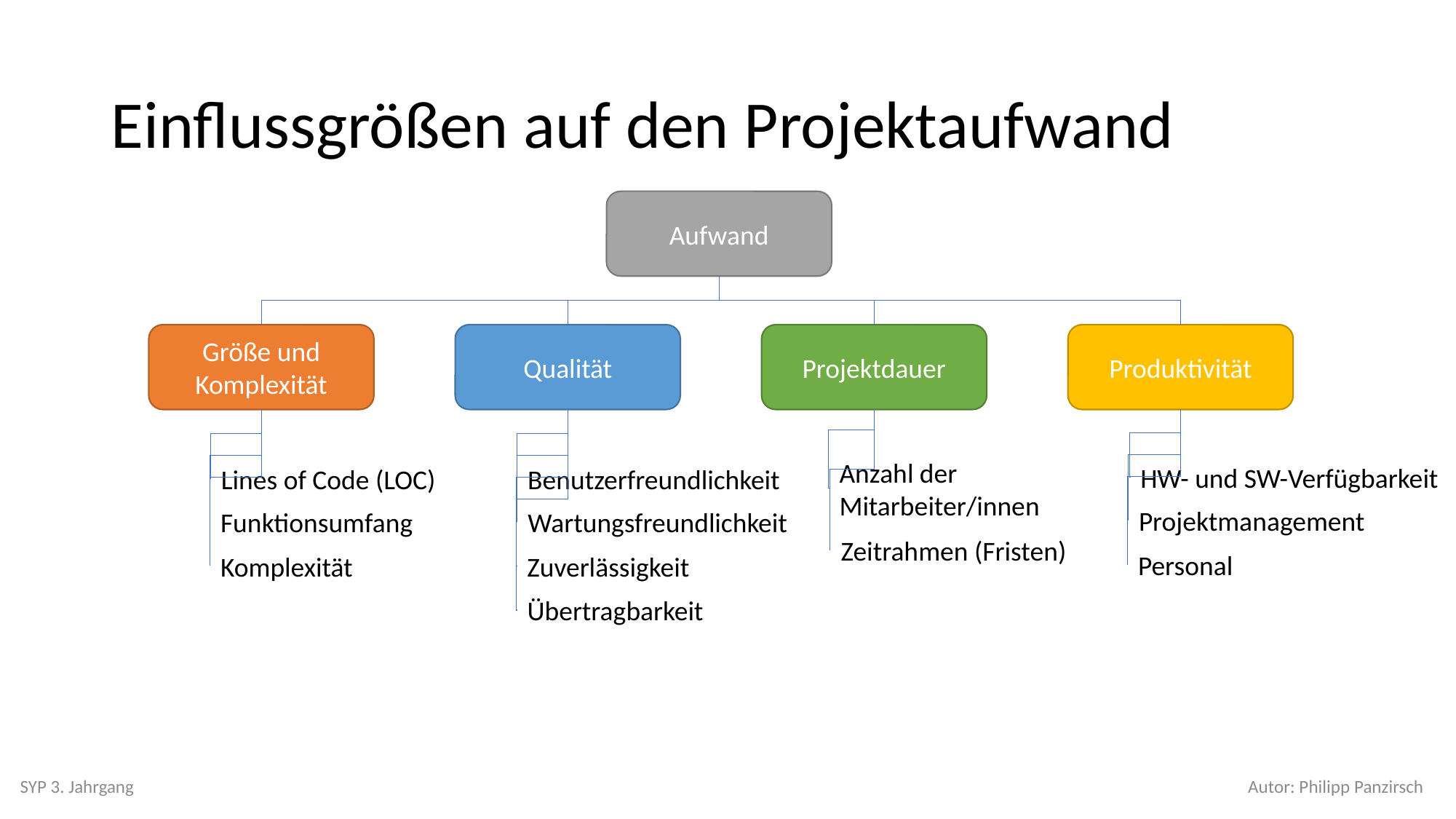

# Einflussgrößen auf den Projektaufwand
Aufwand
Größe und Komplexität
Qualität
Projektdauer
Produktivität
Anzahl der Mitarbeiter/innen
HW- und SW-Verfügbarkeit
Lines of Code (LOC)
Benutzerfreundlichkeit
Projektmanagement
Funktionsumfang
Wartungsfreundlichkeit
Zeitrahmen (Fristen)
Personal
Komplexität
Zuverlässigkeit
Übertragbarkeit
SYP 3. Jahrgang
Autor: Philipp Panzirsch